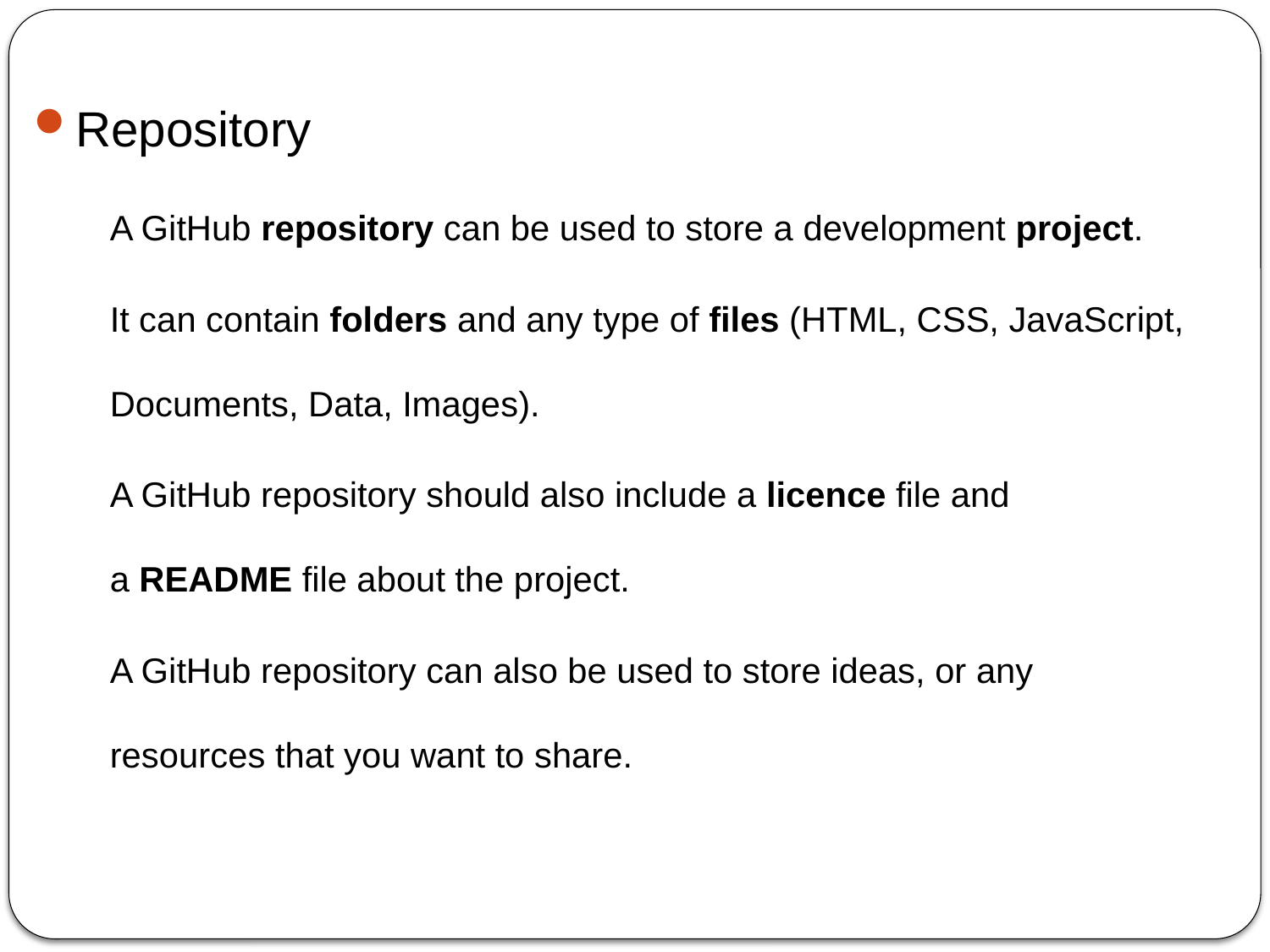

Repository
	A GitHub repository can be used to store a development project.
	It can contain folders and any type of files (HTML, CSS, JavaScript, Documents, Data, Images).
	A GitHub repository should also include a licence file and a README file about the project.
	A GitHub repository can also be used to store ideas, or any resources that you want to share.